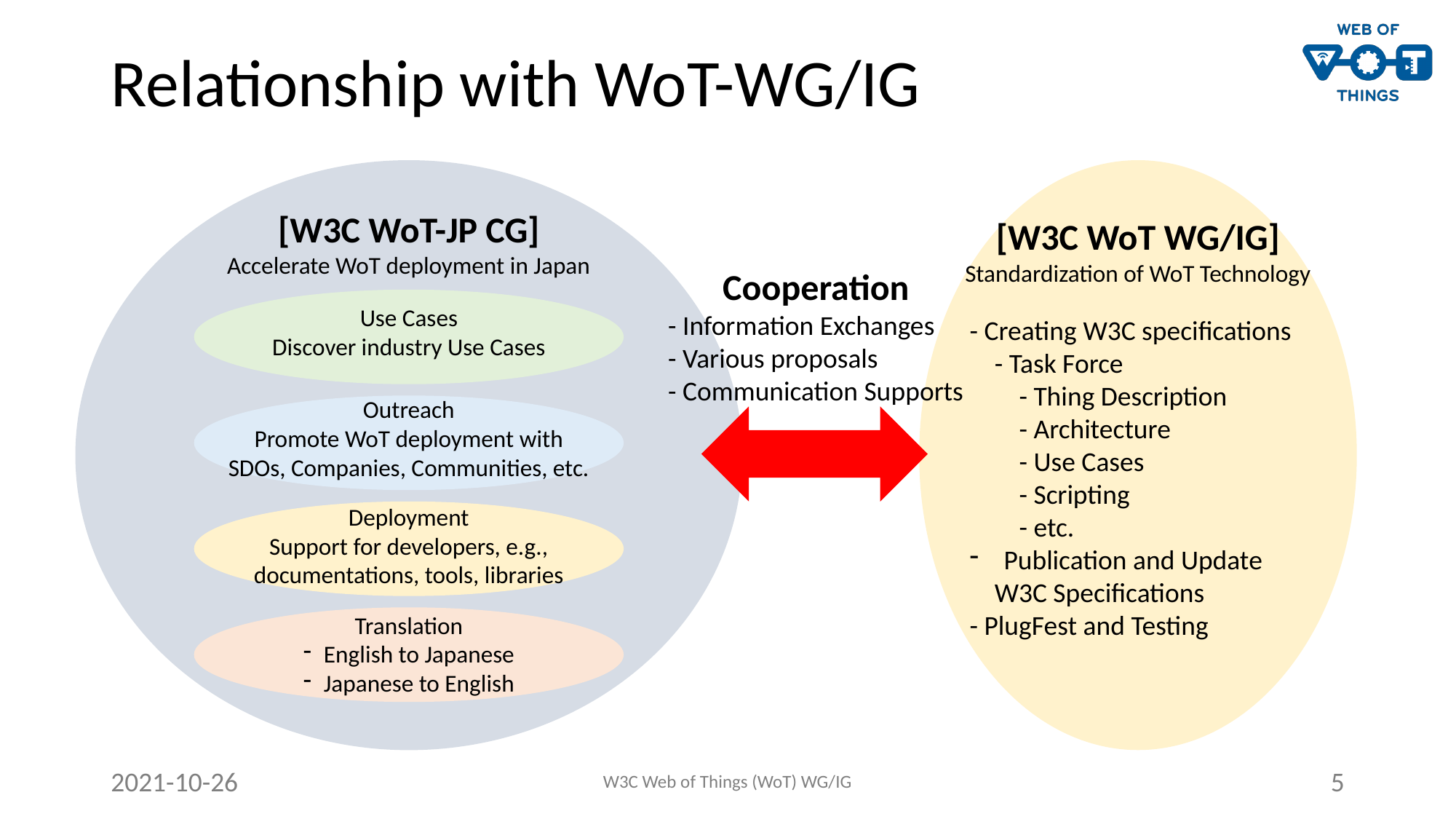

# Relationship with WoT-WG/IG

[W3C WoT-JP CG]
Accelerate WoT deployment in Japan
[W3C WoT WG/IG]
Standardization of WoT Technology
Cooperation
- Information Exchanges
- Various proposals
- Communication Supports

Use Cases
Discover industry Use Cases
- Creating W3C specifications
    - Task Force
        - Thing Description
        - Architecture
        - Use Cases
        - Scripting
        - etc.
Publication and Update
    W3C Specifications
- PlugFest and Testing
Outreach
Promote WoT deployment with
SDOs, Companies, Communities, etc.

Deployment
Support for developers, e.g.,
documentations, tools, libraries

Translation
English to Japanese
Japanese to English

2021-10-26
W3C Web of Things (WoT) WG/IG
5